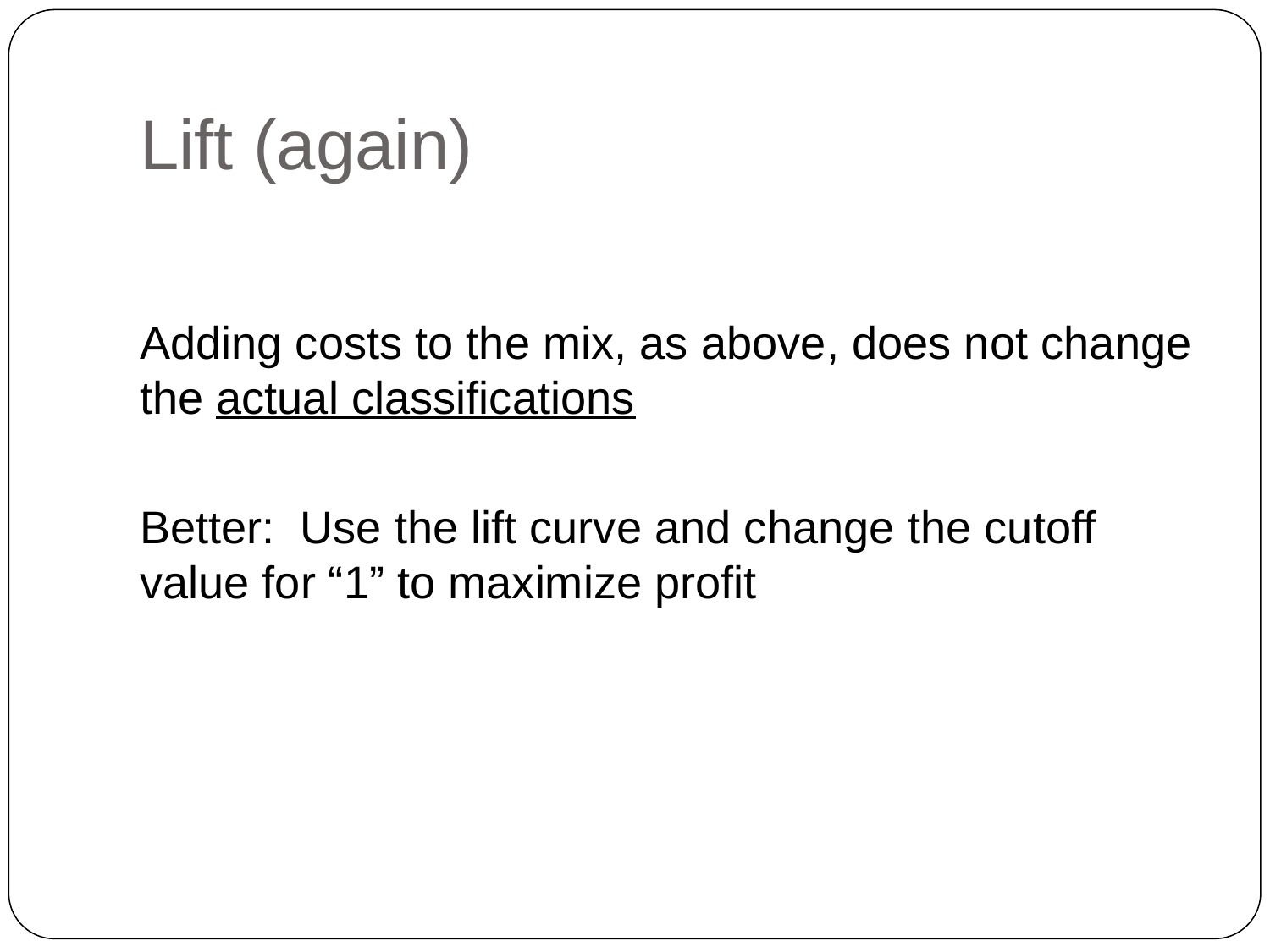

# Lift (again)
Adding costs to the mix, as above, does not change the actual classifications

Better:  Use the lift curve and change the cutoff value for “1” to maximize profit